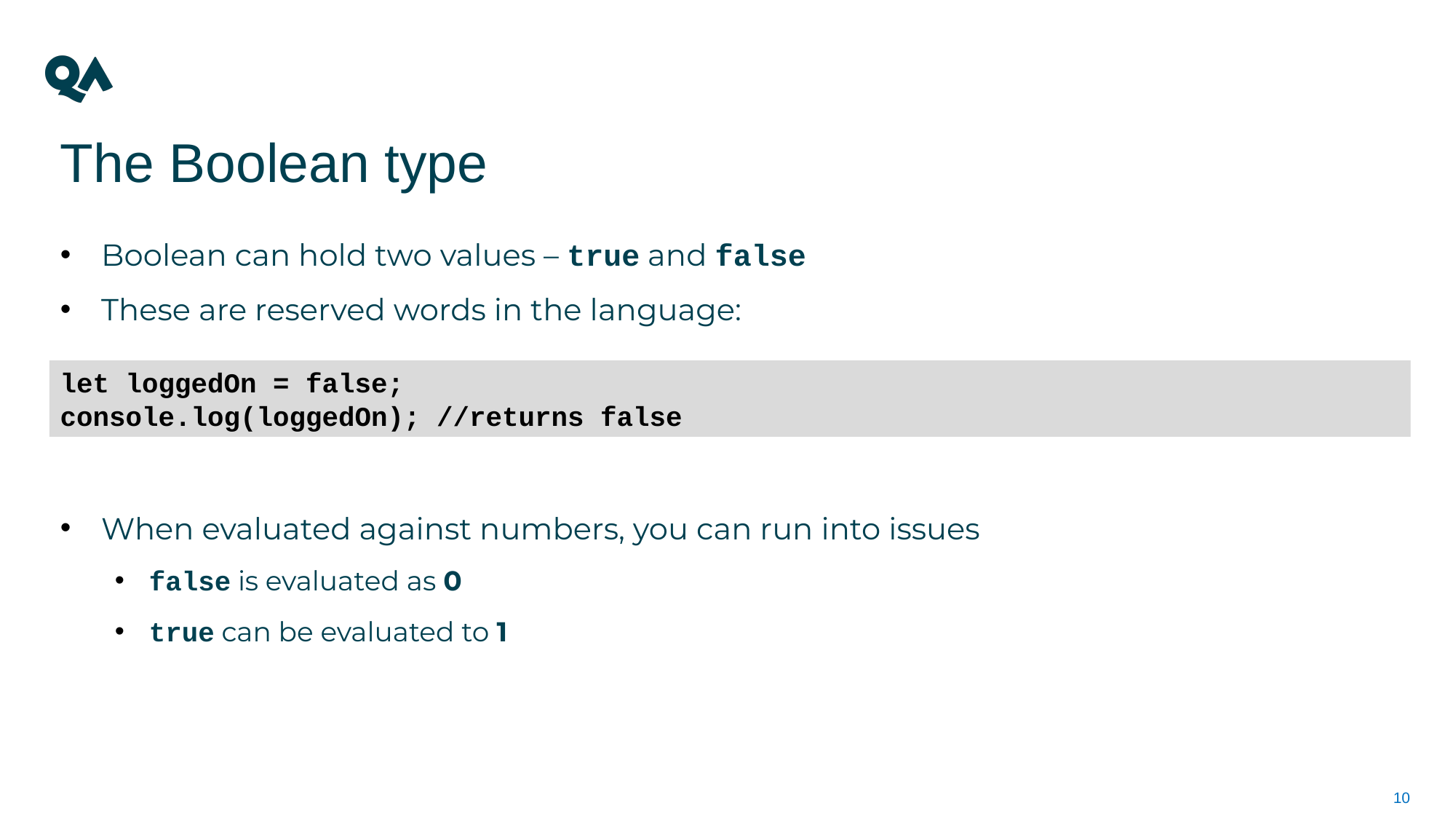

# The Boolean type
Boolean can hold two values – true and false
These are reserved words in the language:

When evaluated against numbers, you can run into issues
false is evaluated as 0
true can be evaluated to 1
let loggedOn = false;
console.log(loggedOn); //returns false